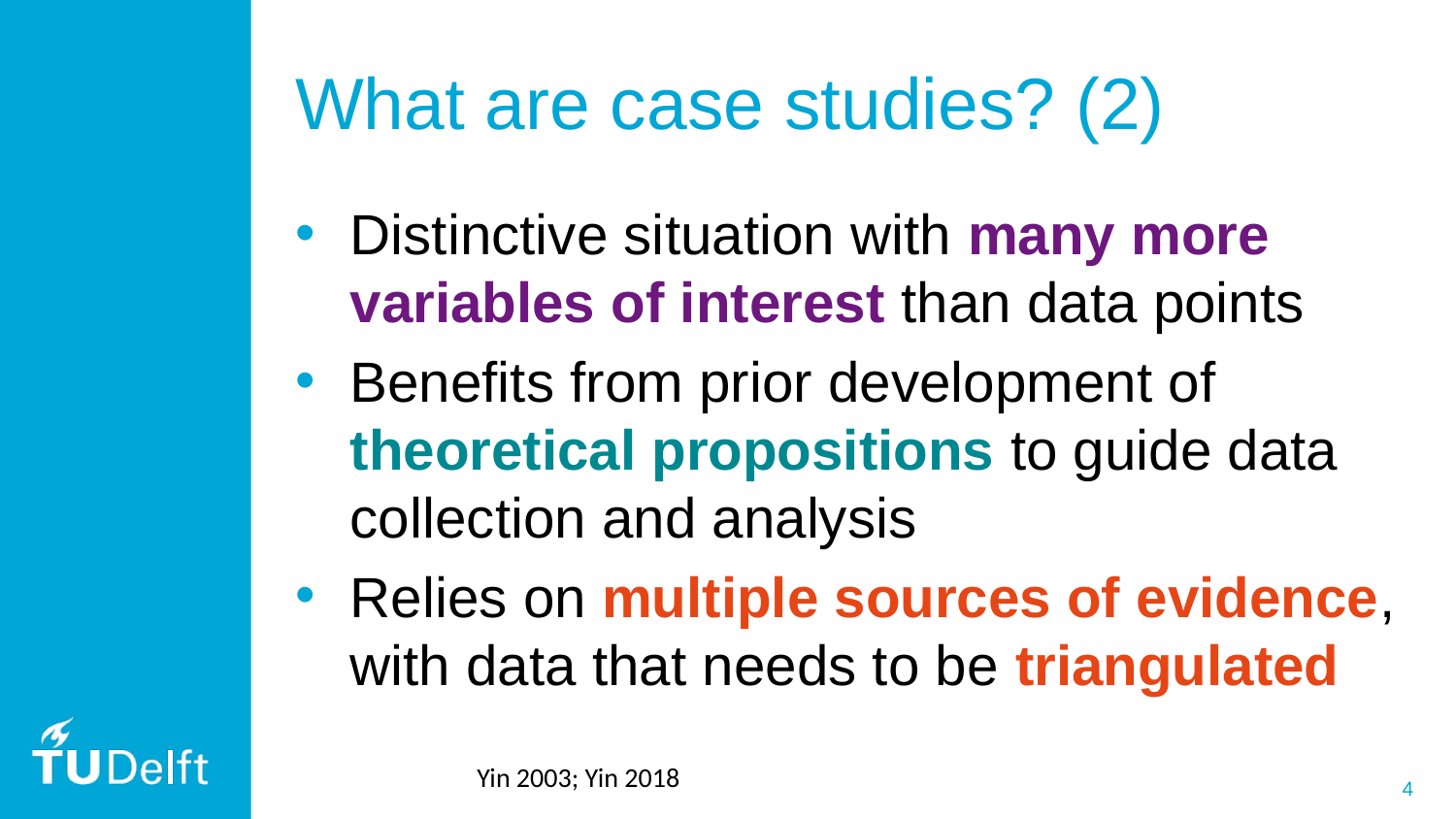

# What are case studies? (2)
Distinctive situation with many more variables of interest than data points
Benefits from prior development of theoretical propositions to guide data collection and analysis
Relies on multiple sources of evidence, with data that needs to be triangulated

Yin 2003; Yin 2018